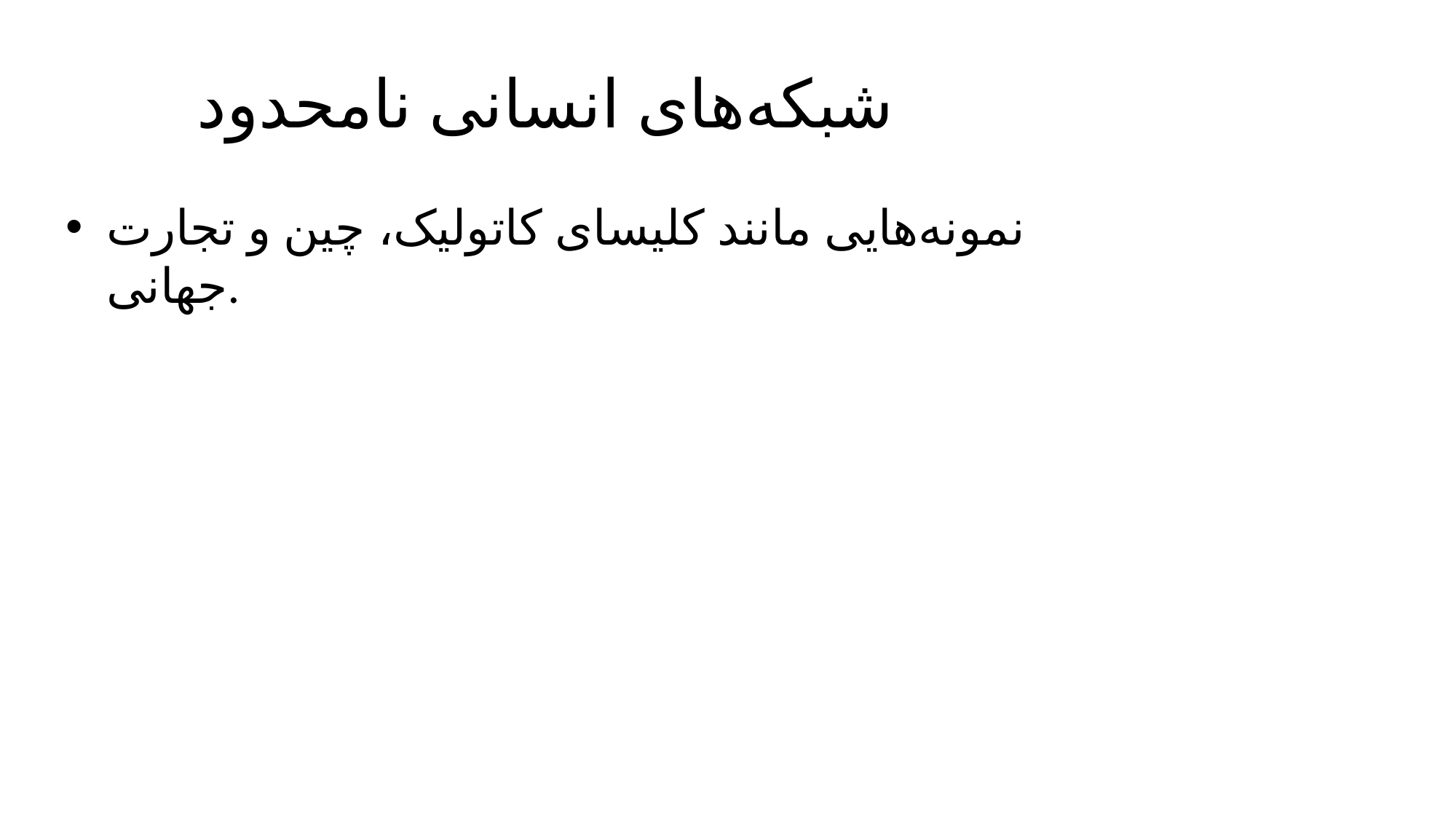

# شبکه‌های انسانی نامحدود
نمونه‌هایی مانند کلیسای کاتولیک، چین و تجارت جهانی.